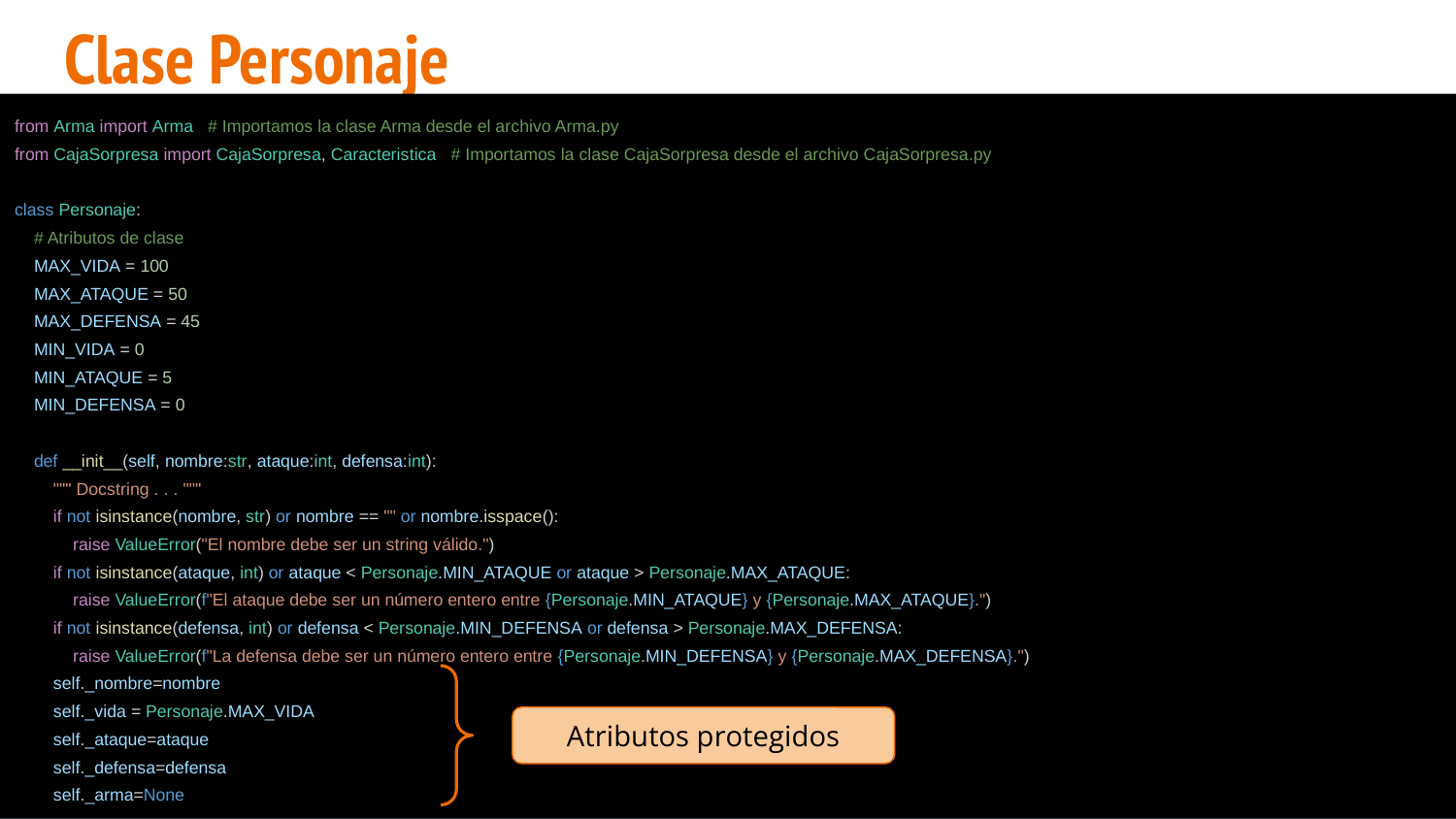

# Clase Personaje
from Arma import Arma   # Importamos la clase Arma desde el archivo Arma.py
from CajaSorpresa import CajaSorpresa, Caracteristica   # Importamos la clase CajaSorpresa desde el archivo CajaSorpresa.py

class Personaje:
    # Atributos de clase
    MAX_VIDA = 100
    MAX_ATAQUE = 50
    MAX_DEFENSA = 45
    MIN_VIDA = 0
    MIN_ATAQUE = 5
    MIN_DEFENSA = 0

    def __init__(self, nombre:str, ataque:int, defensa:int):
        """ Docstring . . . """
        if not isinstance(nombre, str) or nombre == "" or nombre.isspace():
            raise ValueError("El nombre debe ser un string válido.")
        if not isinstance(ataque, int) or ataque < Personaje.MIN_ATAQUE or ataque > Personaje.MAX_ATAQUE:
            raise ValueError(f"El ataque debe ser un número entero entre {Personaje.MIN_ATAQUE} y {Personaje.MAX_ATAQUE}.")
        if not isinstance(defensa, int) or defensa < Personaje.MIN_DEFENSA or defensa > Personaje.MAX_DEFENSA:
            raise ValueError(f"La defensa debe ser un número entero entre {Personaje.MIN_DEFENSA} y {Personaje.MAX_DEFENSA}.")
        self._nombre=nombre
        self._vida = Personaje.MAX_VIDA
        self._ataque=ataque
        self._defensa=defensa
        self._arma=None

Atributos protegidos